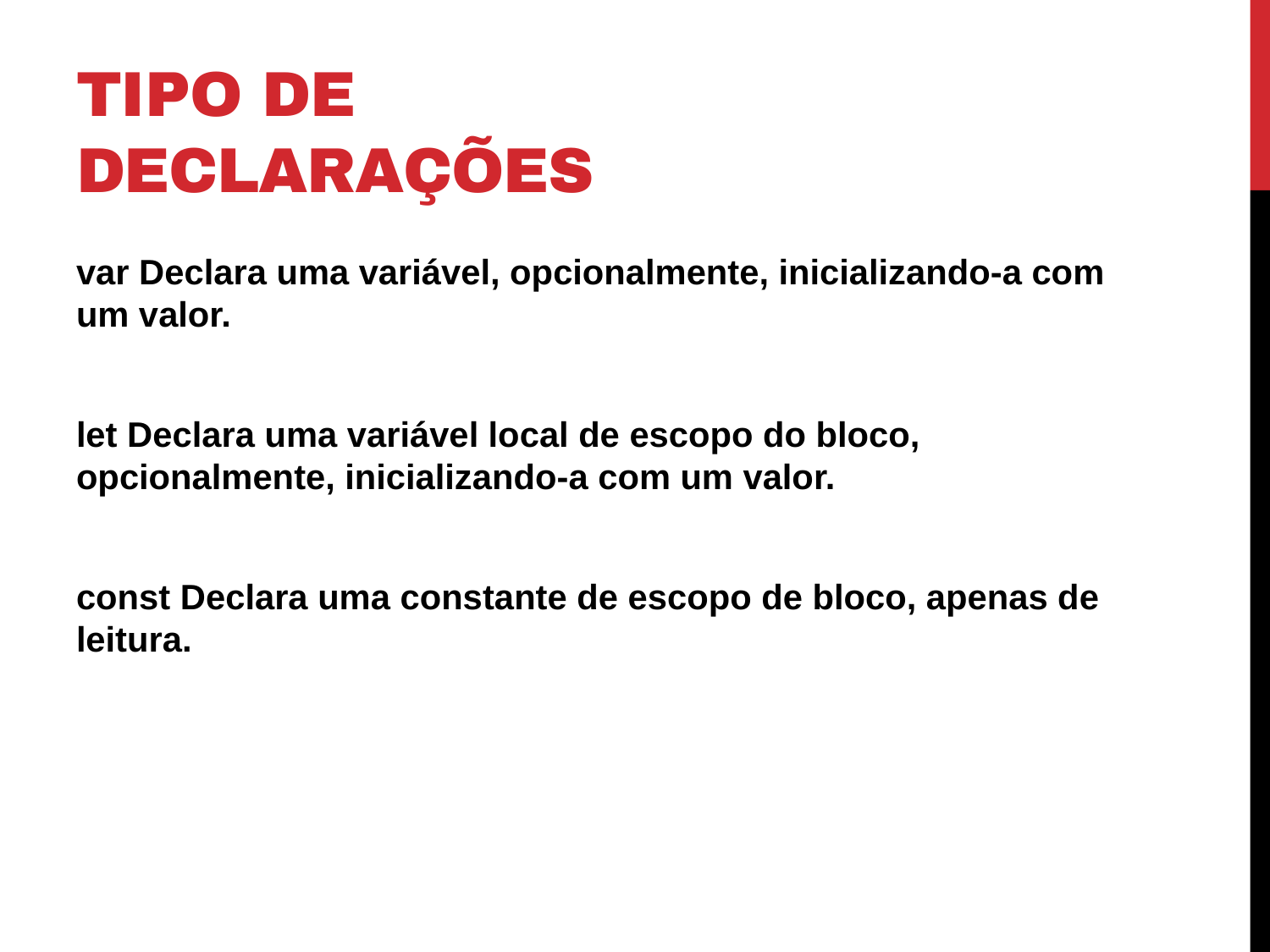

# Tipo de declarações
var Declara uma variável, opcionalmente, inicializando-a com um valor.

let Declara uma variável local de escopo do bloco, opcionalmente, inicializando-a com um valor.

const Declara uma constante de escopo de bloco, apenas de leitura.